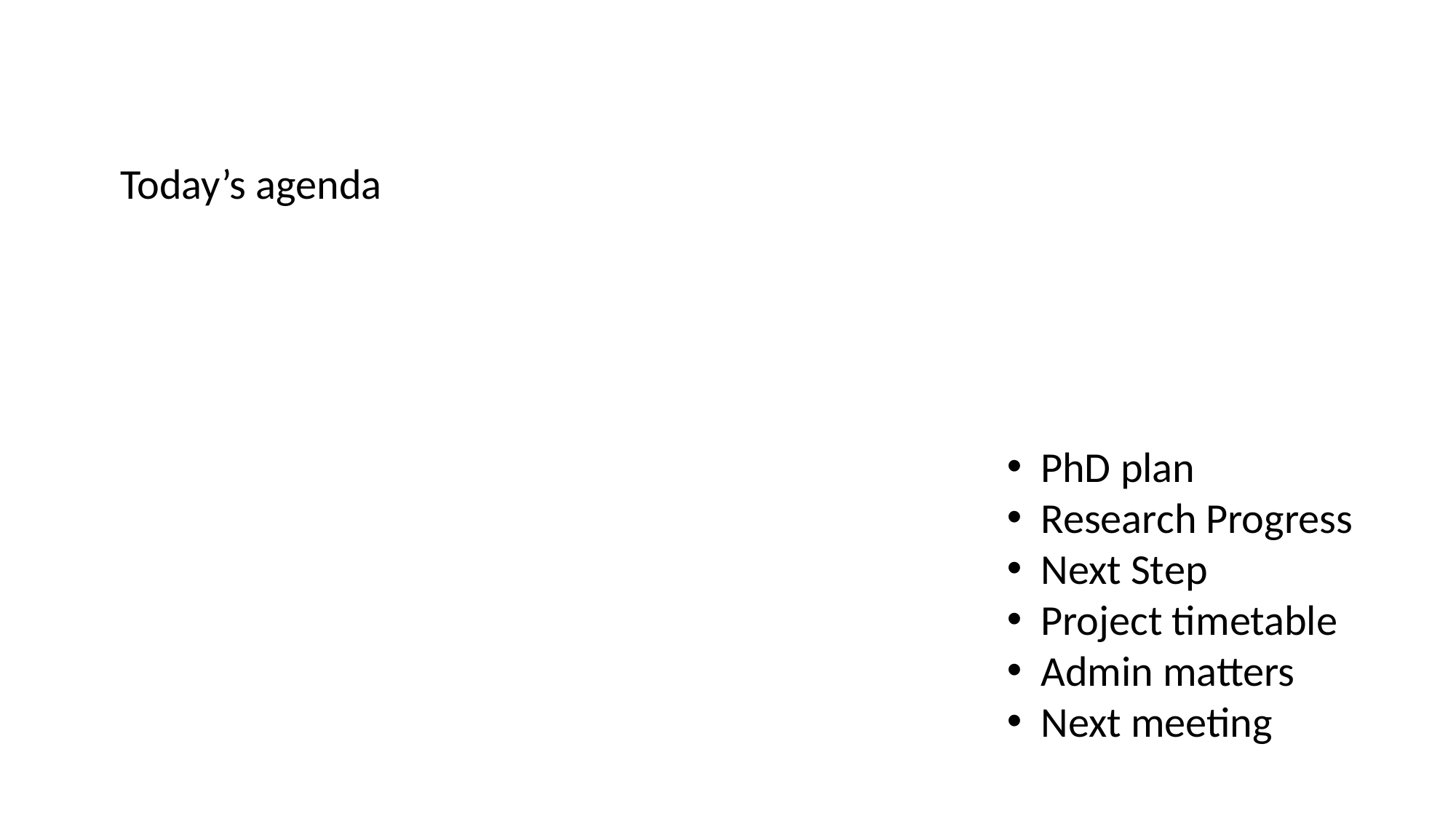

Today’s agenda
PhD plan
Research Progress
Next Step
Project timetable
Admin matters
Next meeting